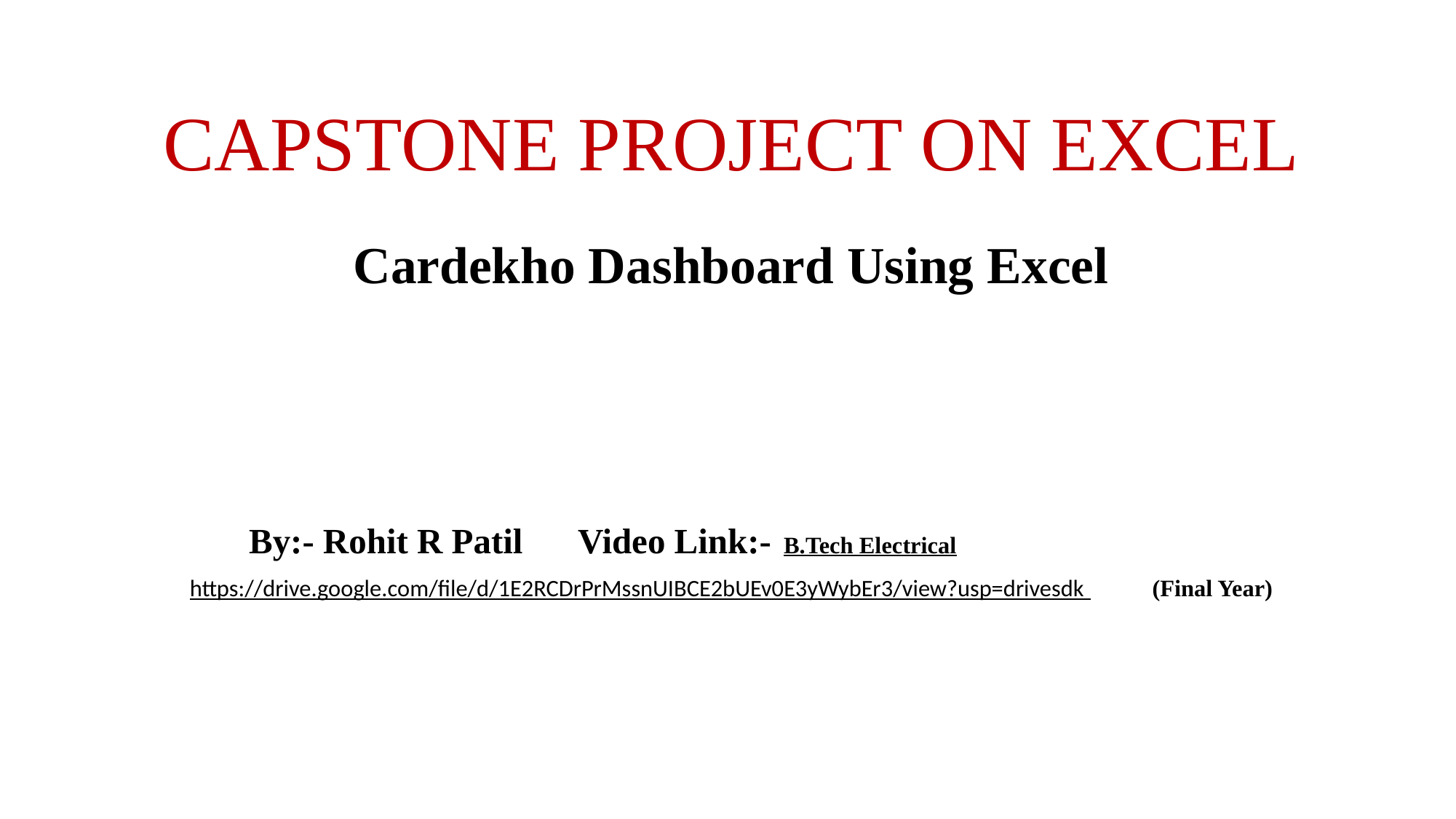

# CAPSTONE PROJECT ON EXCEL
Cardekho Dashboard Using Excel

								By:- Rohit R Patil	 Video Link:- 							B.Tech Electrical
https://drive.google.com/file/d/1E2RCDrPrMssnUIBCE2bUEv0E3yWybEr3/view?usp=drivesdk 												(Final Year)